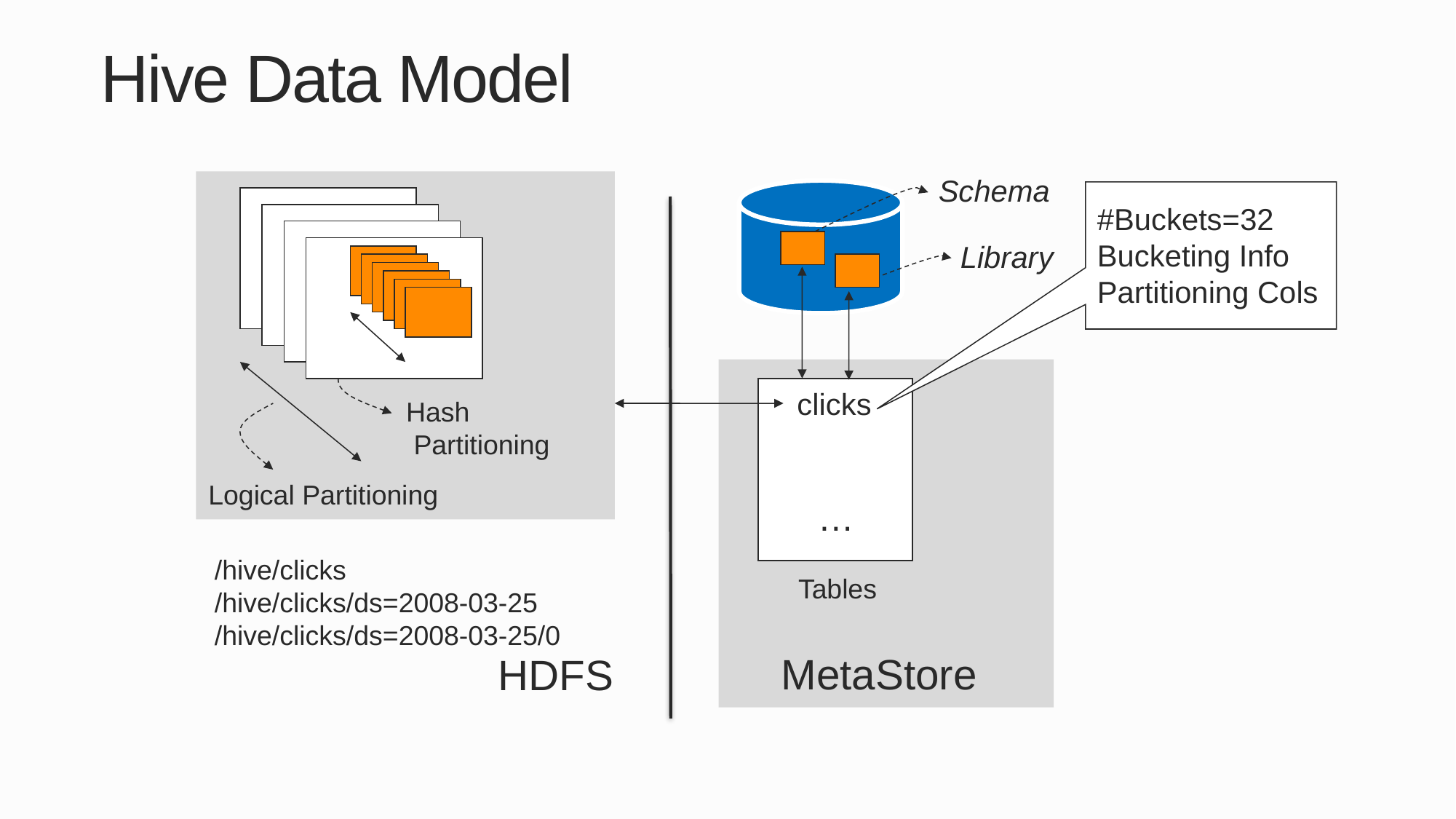

# Hive Data Model

Hash
 Partitioning

Logical Partitioning
Schema

Library

#Buckets=32
Bucketing Info
Partitioning Cols

clicks
…
Tables
MetaStore

/hive/clicks
/hive/clicks/ds=2008-03-25
/hive/clicks/ds=2008-03-25/0
HDFS